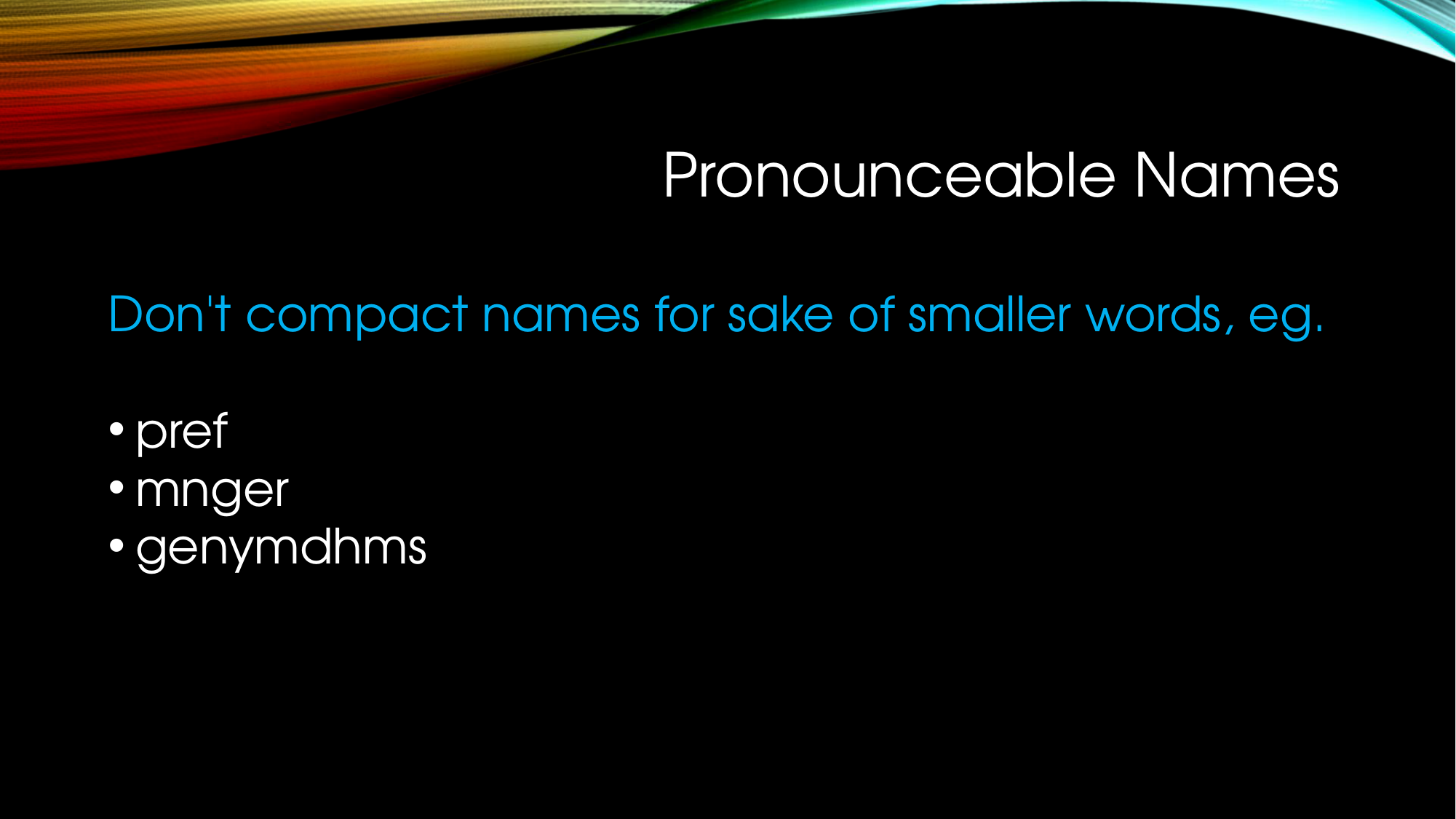

# Pronounceable Names
Don't compact names for sake of smaller words, eg.

pref
mnger
genymdhms